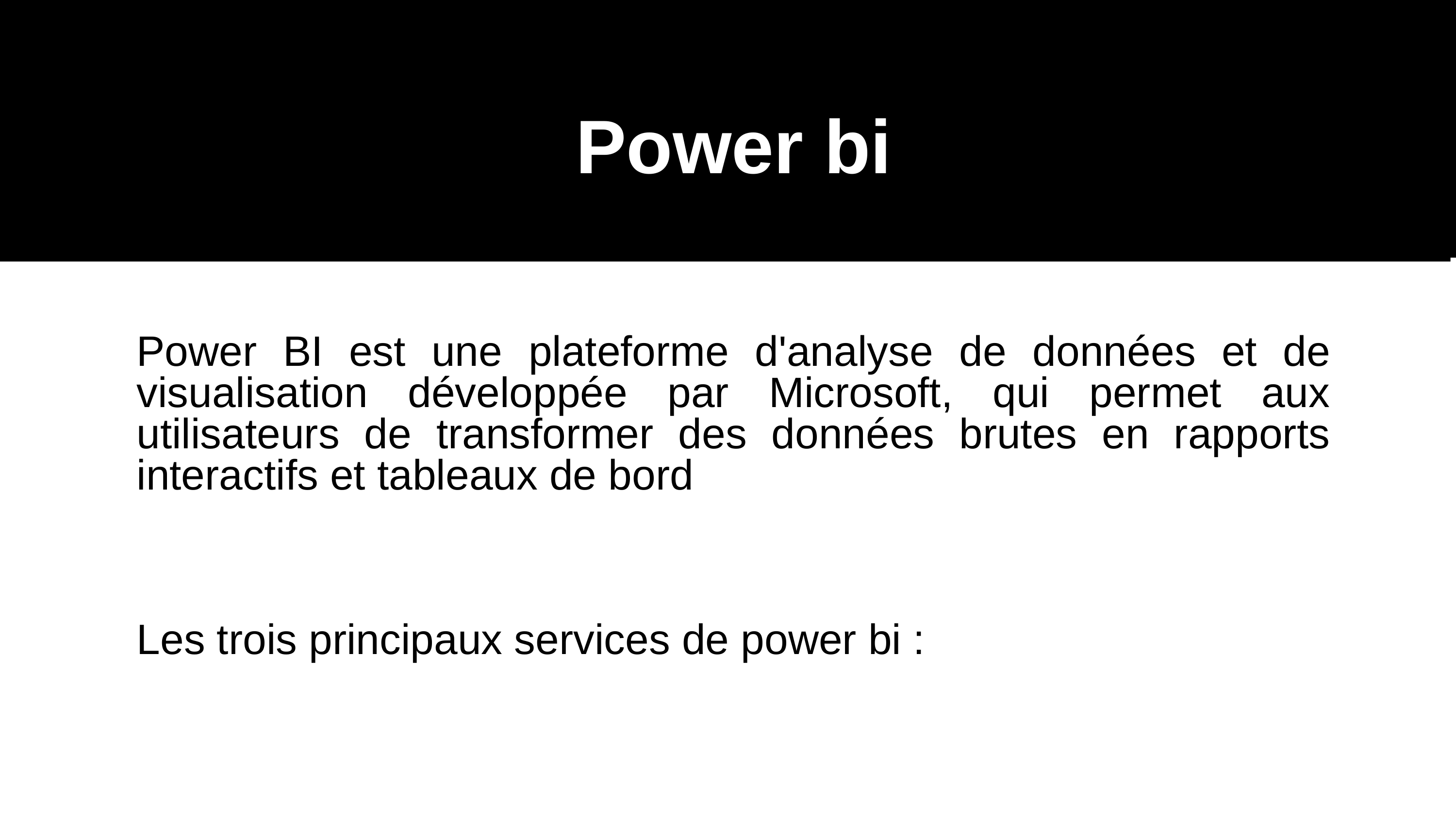

Power bi

Power BI est une plateforme d'analyse de données et de visualisation développée par Microsoft, qui permet aux utilisateurs de transformer des données brutes en rapports interactifs et tableaux de bord

Les trois principaux services de power bi :